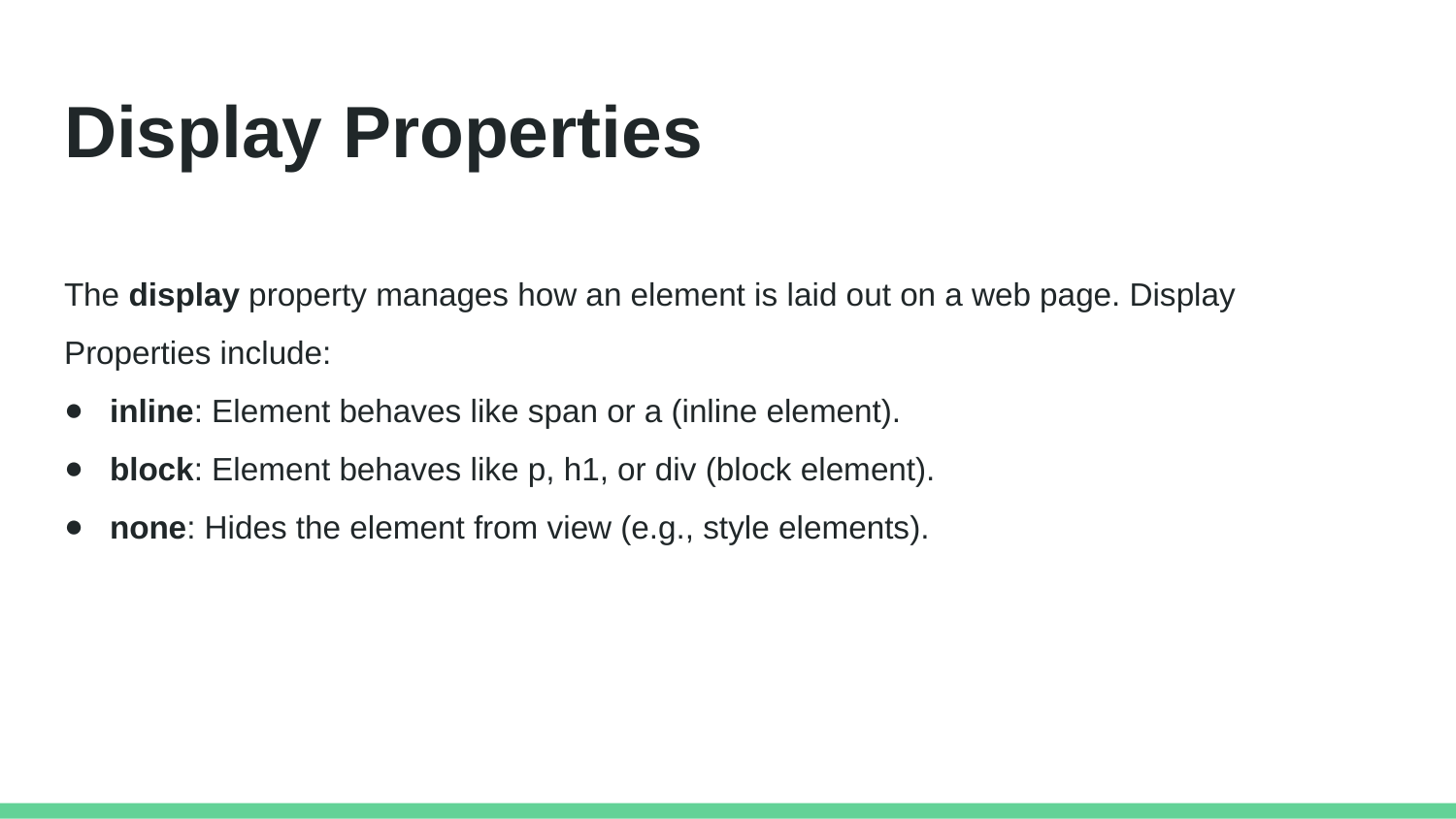

# Display Properties

The display property manages how an element is laid out on a web page. Display Properties include:
inline: Element behaves like span or a (inline element).
block: Element behaves like p, h1, or div (block element).
none: Hides the element from view (e.g., style elements).